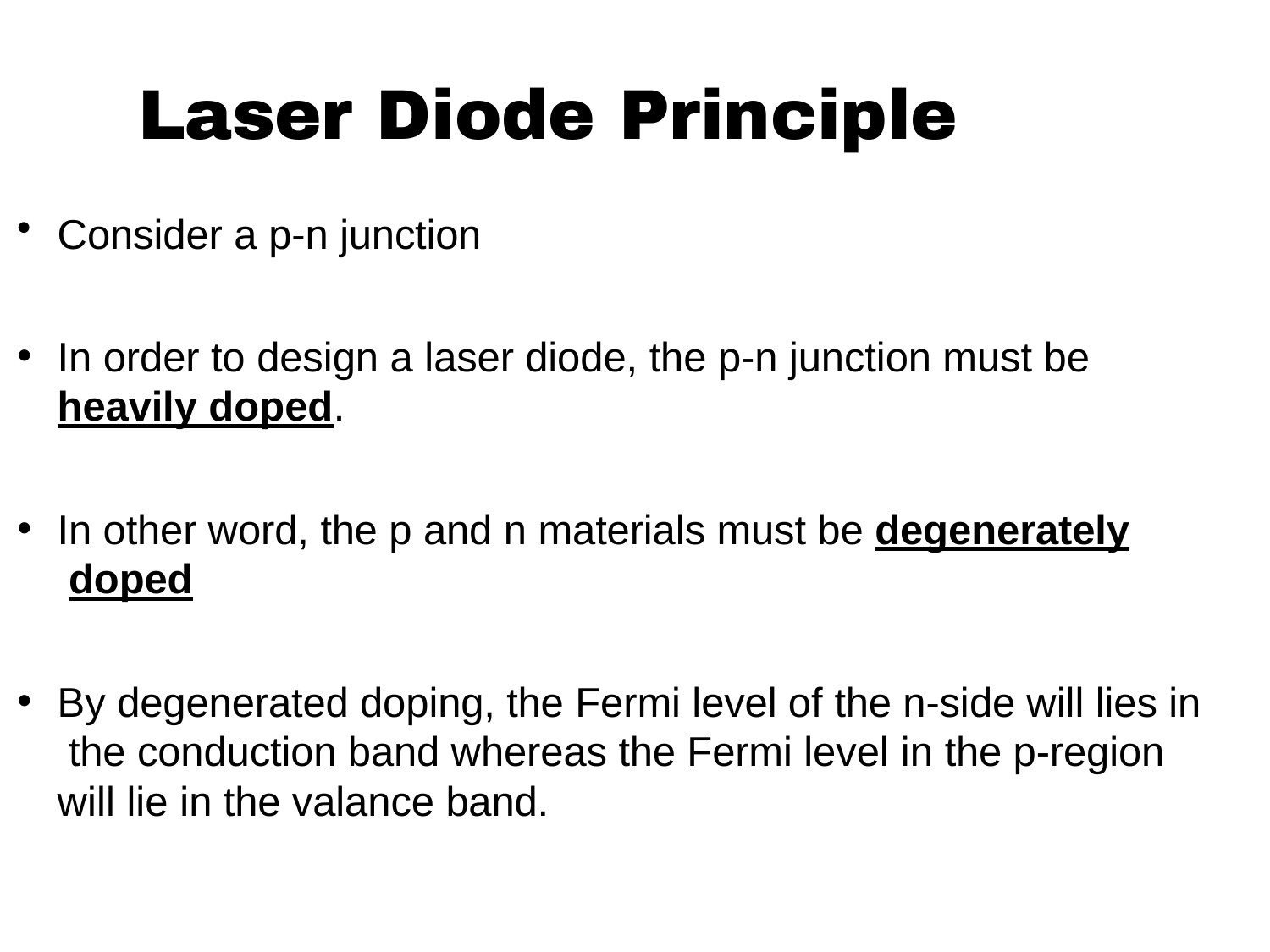

# Laser Diode Principle
Consider a p-n junction

In order to design a laser diode, the p-n junction must be
heavily doped.

In other word, the p and n materials must be degenerately  doped

By degenerated doping, the Fermi level of the n-side will lies in  the conduction band whereas the Fermi level in the p-region  will lie in the valance band.